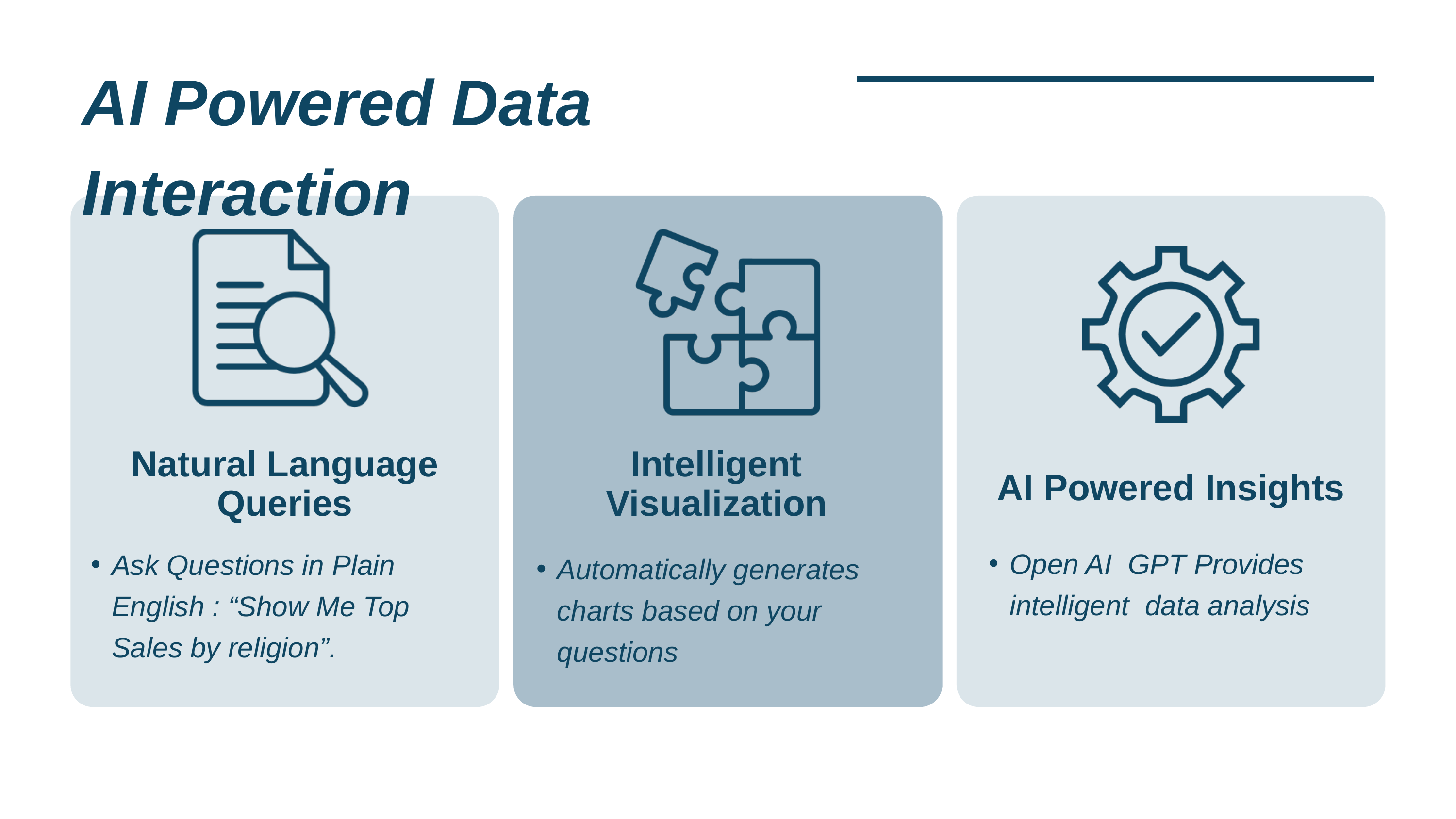

AI Powered Data Interaction

Natural Language Queries
Intelligent Visualization
AI Powered Insights
Open AI  GPT Provides intelligent  data analysis
Ask Questions in Plain English : “Show Me Top Sales by religion”.
Automatically generates charts based on your questions